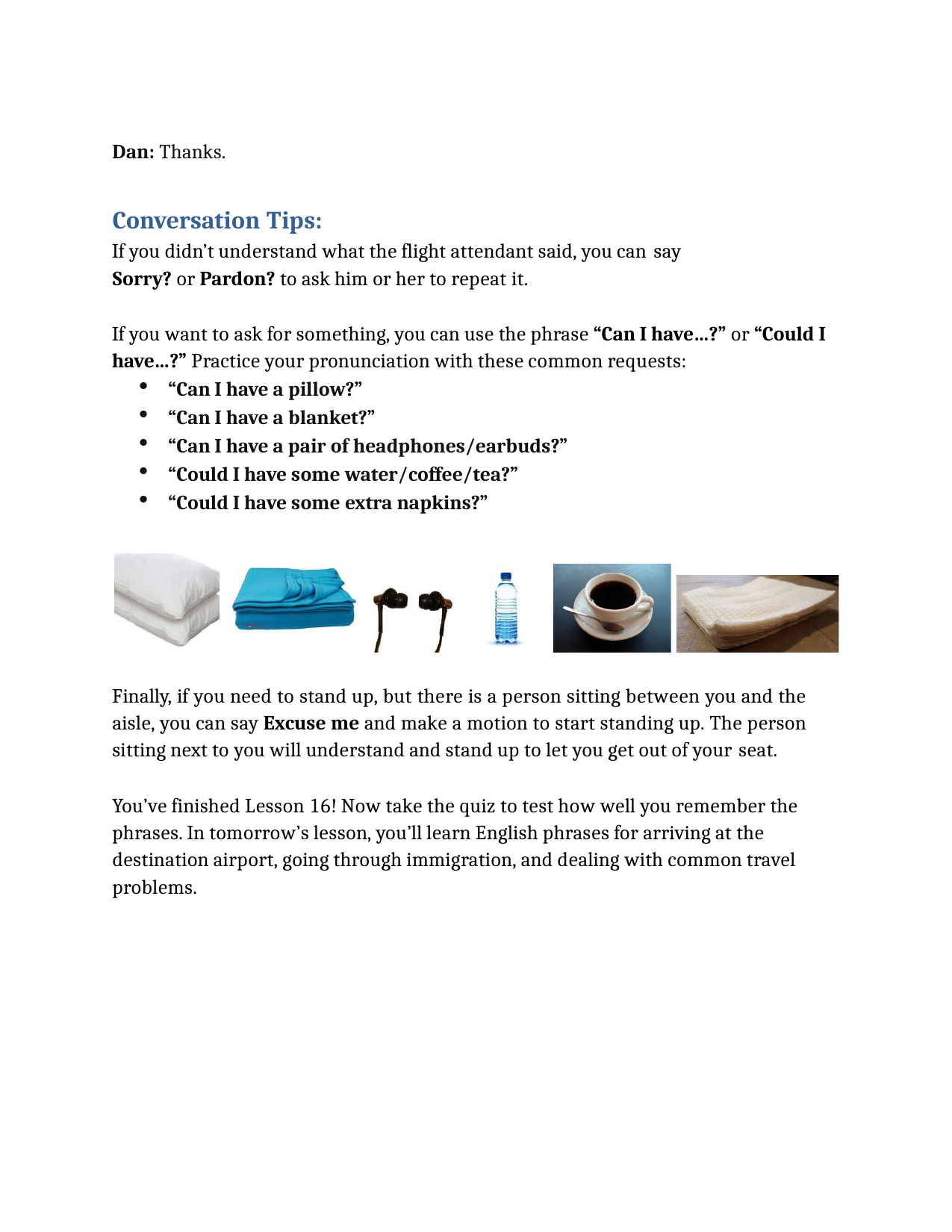

Dan: Thanks.

Conversation Tips:
If you didn’t understand what the flight attendant said, you can say
Sorry? or Pardon? to ask him or her to repeat it.

If you want to ask for something, you can use the phrase “Can I have…?” or “Could I  have…?” Practice your pronunciation with these common requests:
“Can I have a pillow?”
“Can I have a blanket?”
“Can I have a pair of headphones/earbuds?”
“Could I have some water/coffee/tea?”
“Could I have some extra napkins?”

Finally, if you need to stand up, but there is a person sitting between you and the  aisle, you can say Excuse me and make a motion to start standing up. The person  sitting next to you will understand and stand up to let you get out of your seat.

You’ve finished Lesson 16! Now take the quiz to test how well you remember the  phrases. In tomorrow’s lesson, you’ll learn English phrases for arriving at the  destination airport, going through immigration, and dealing with common travel  problems.